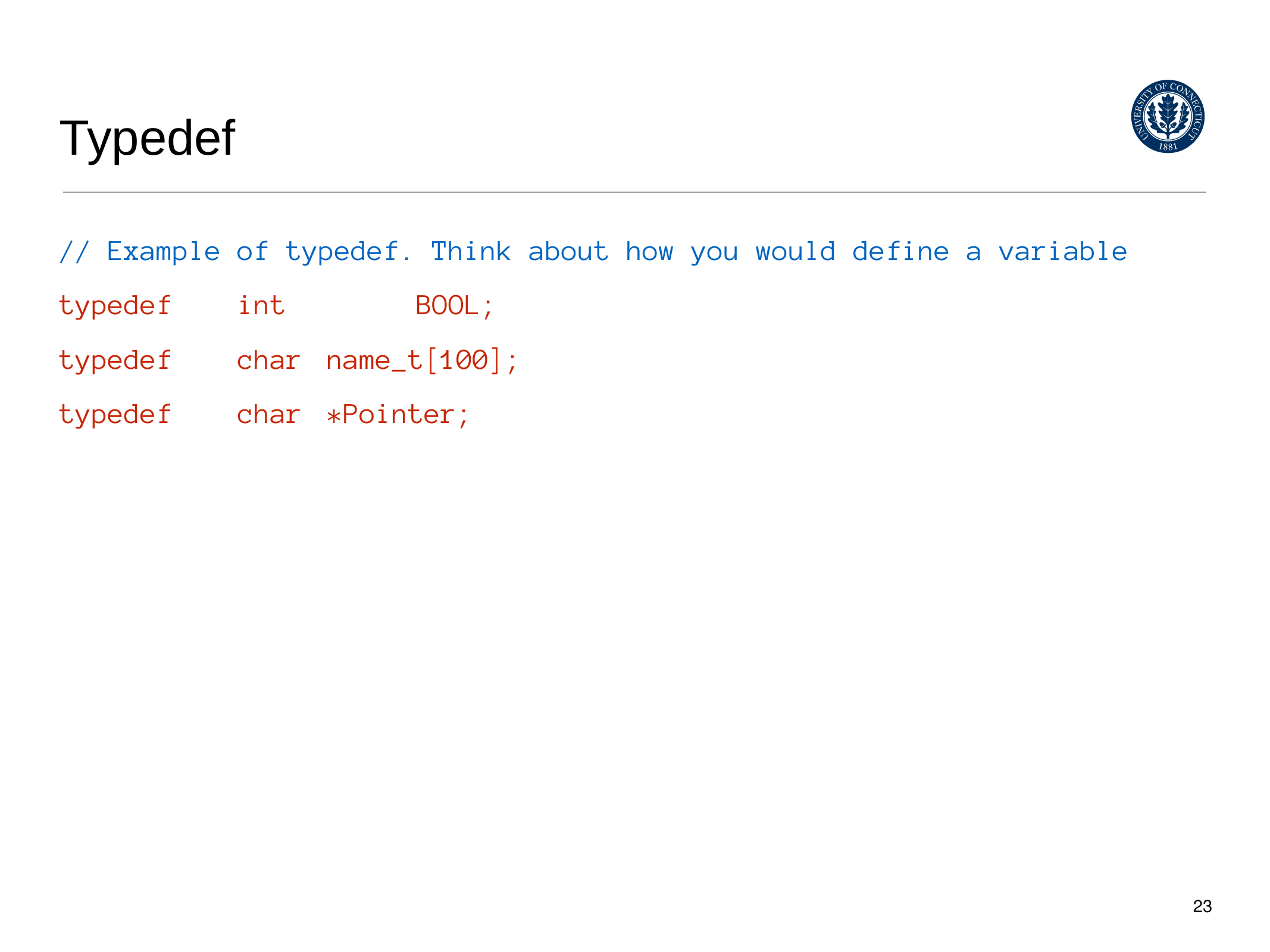

# Typedef
// Example of typedef. Think about how you would define a variable
typedef	int		BOOL;
typedef	char 	name_t[100];
typedef	char	*Pointer;

23